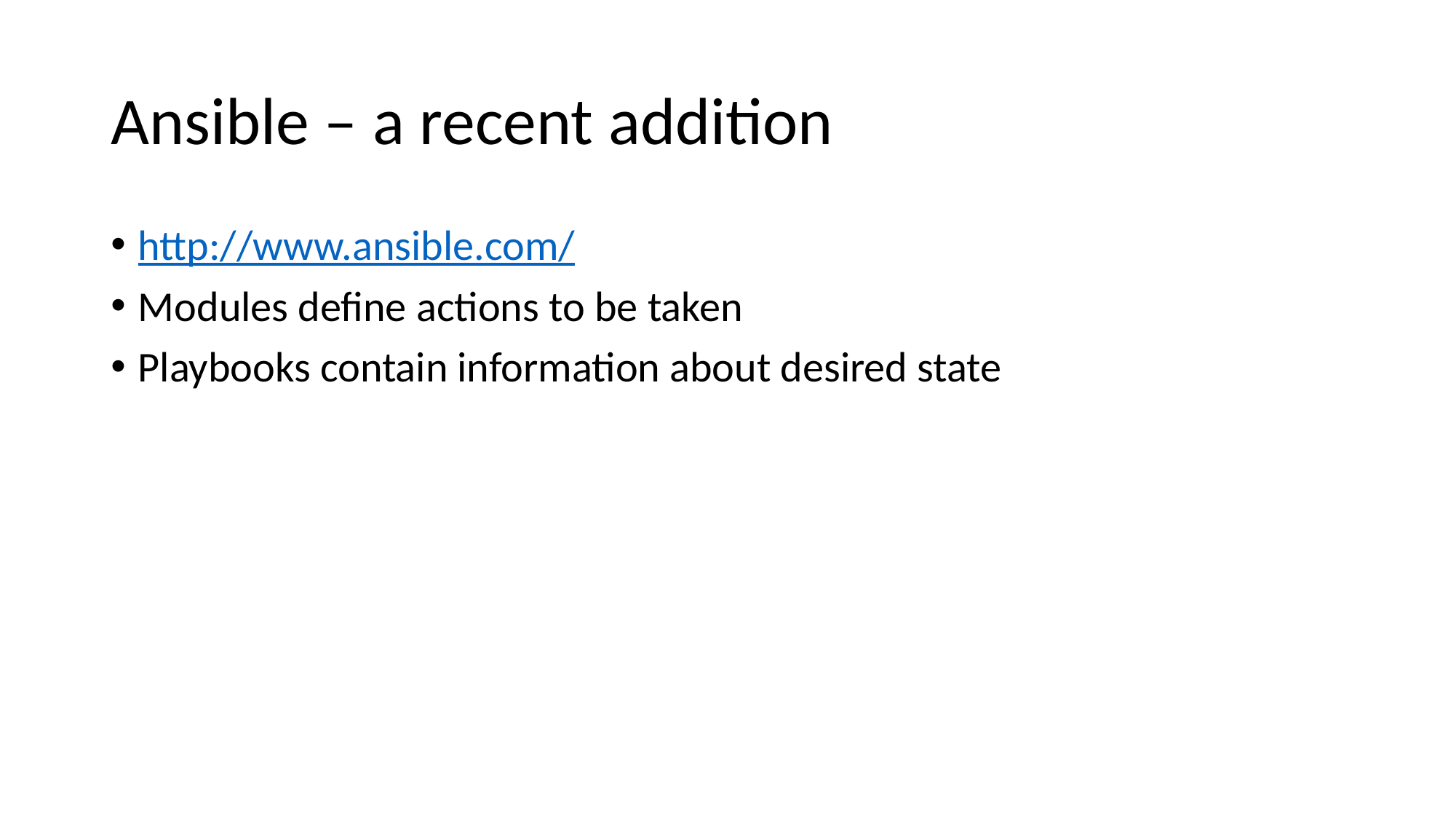

# Ansible – a recent addition
http://www.ansible.com/
Modules define actions to be taken
Playbooks contain information about desired state